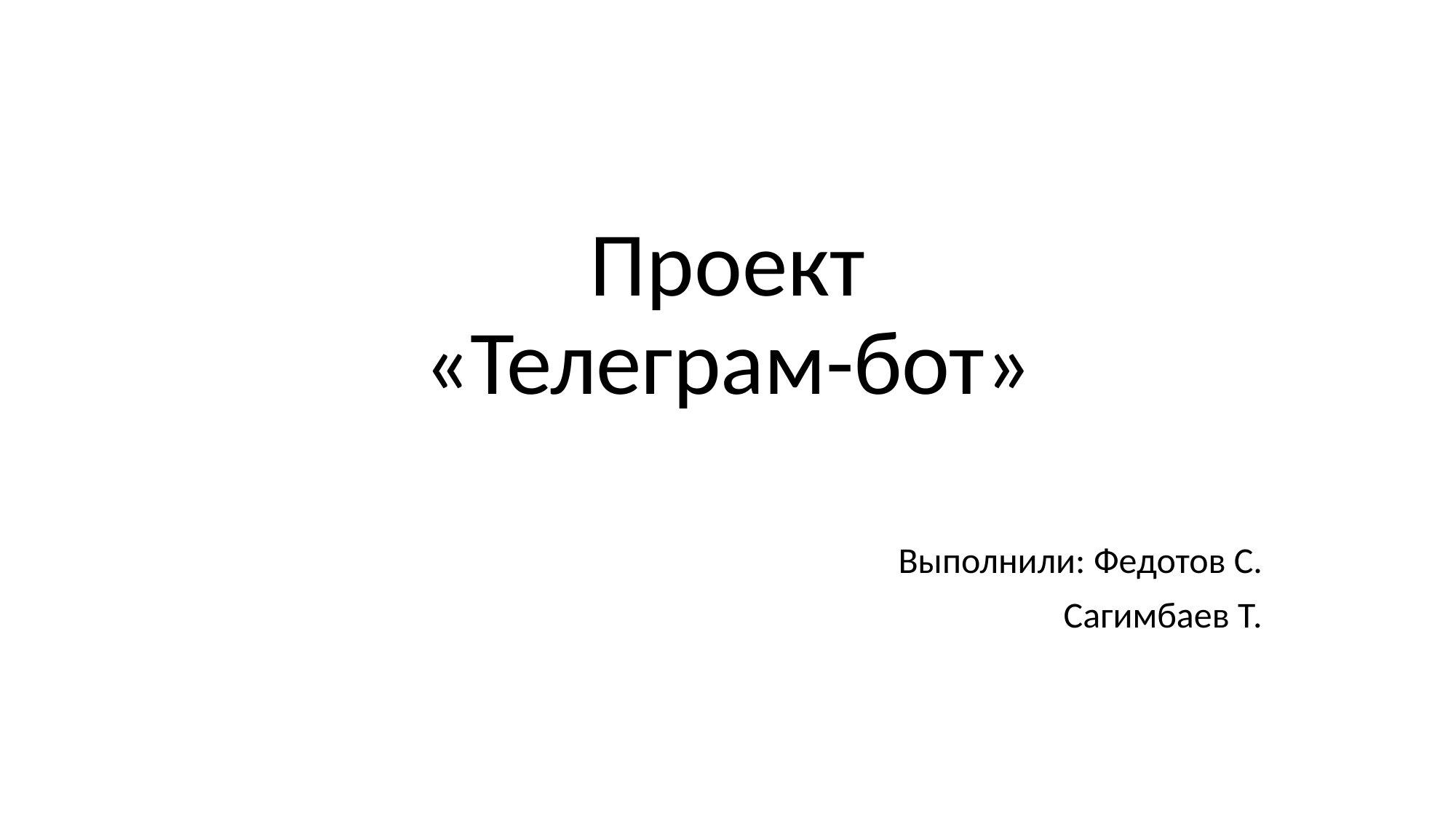

# Проект «Телеграм-бот»
Выполнили: Федотов С.
Сагимбаев Т.